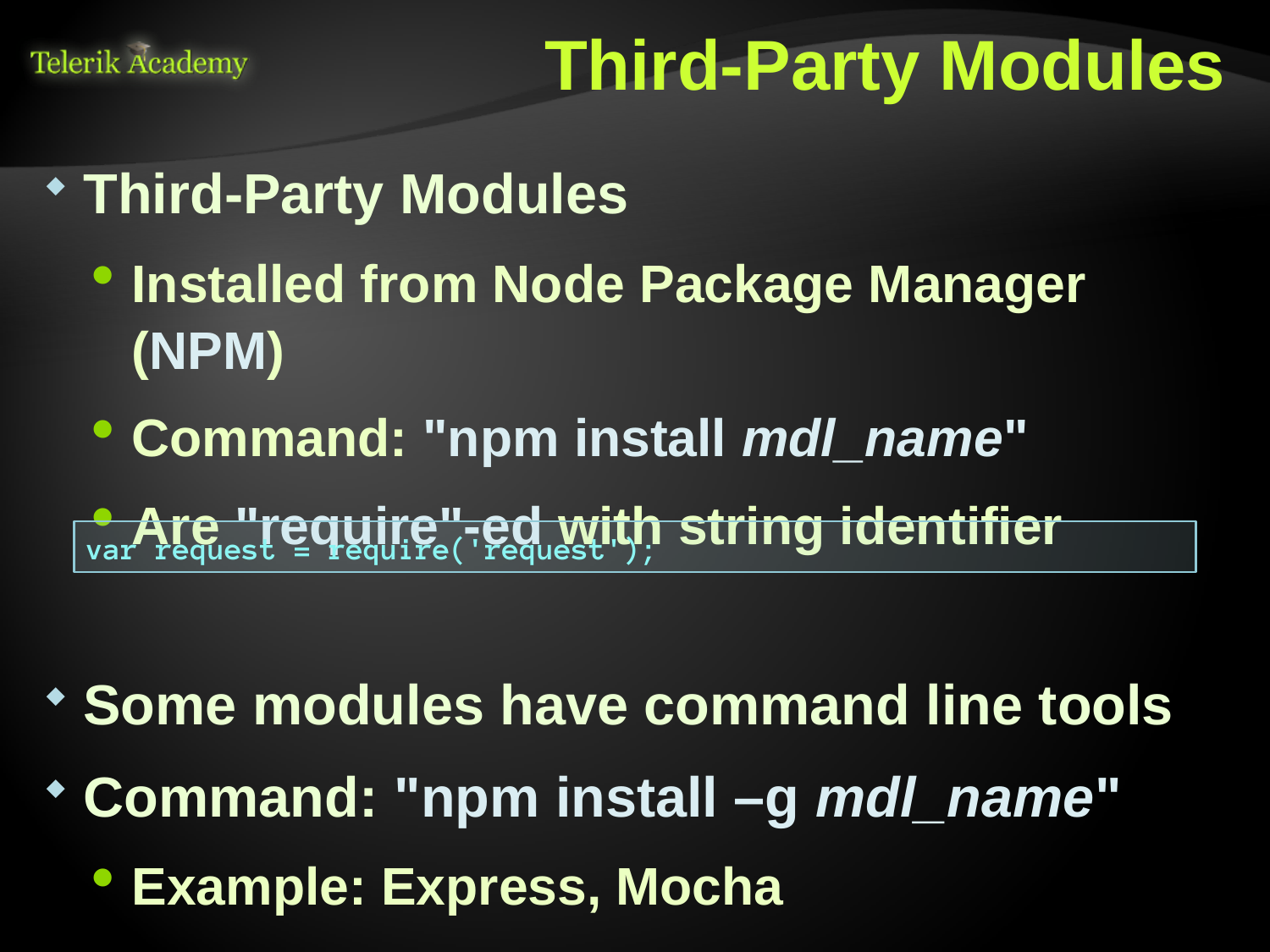

# Third-Party Modules
Third-Party Modules
Installed from Node Package Manager (NPM)
Command: "npm install mdl_name"
Are "require"-ed with string identifier

Some modules have command line tools
Command: "npm install –g mdl_name"
Example: Express, Mocha

var request = require('request');